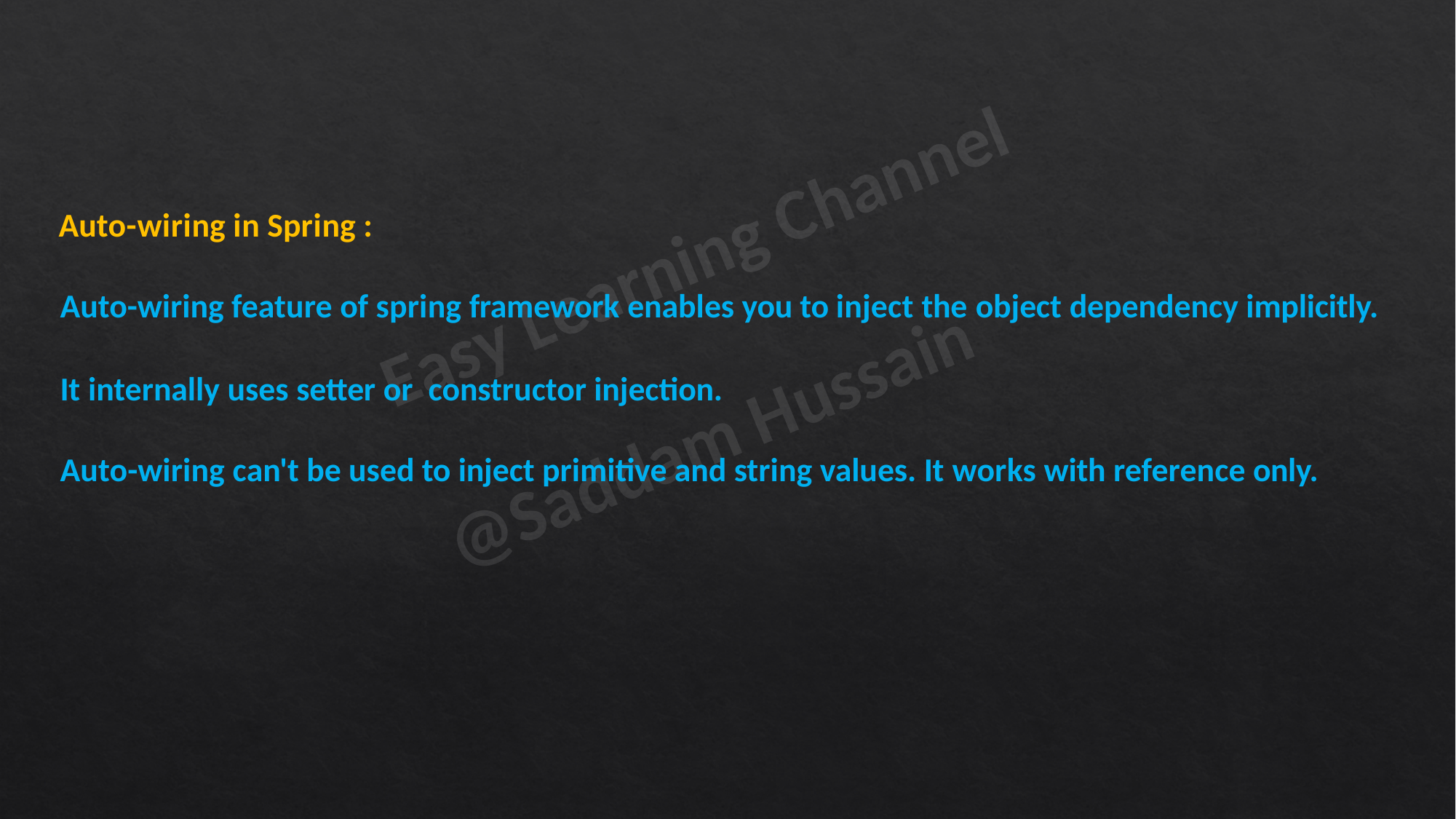

Auto-wiring in Spring :

Auto-wiring feature of spring framework enables you to inject the object dependency implicitly.

It internally uses setter or  constructor injection.

Auto-wiring can't be used to inject primitive and string values. It works with reference only.